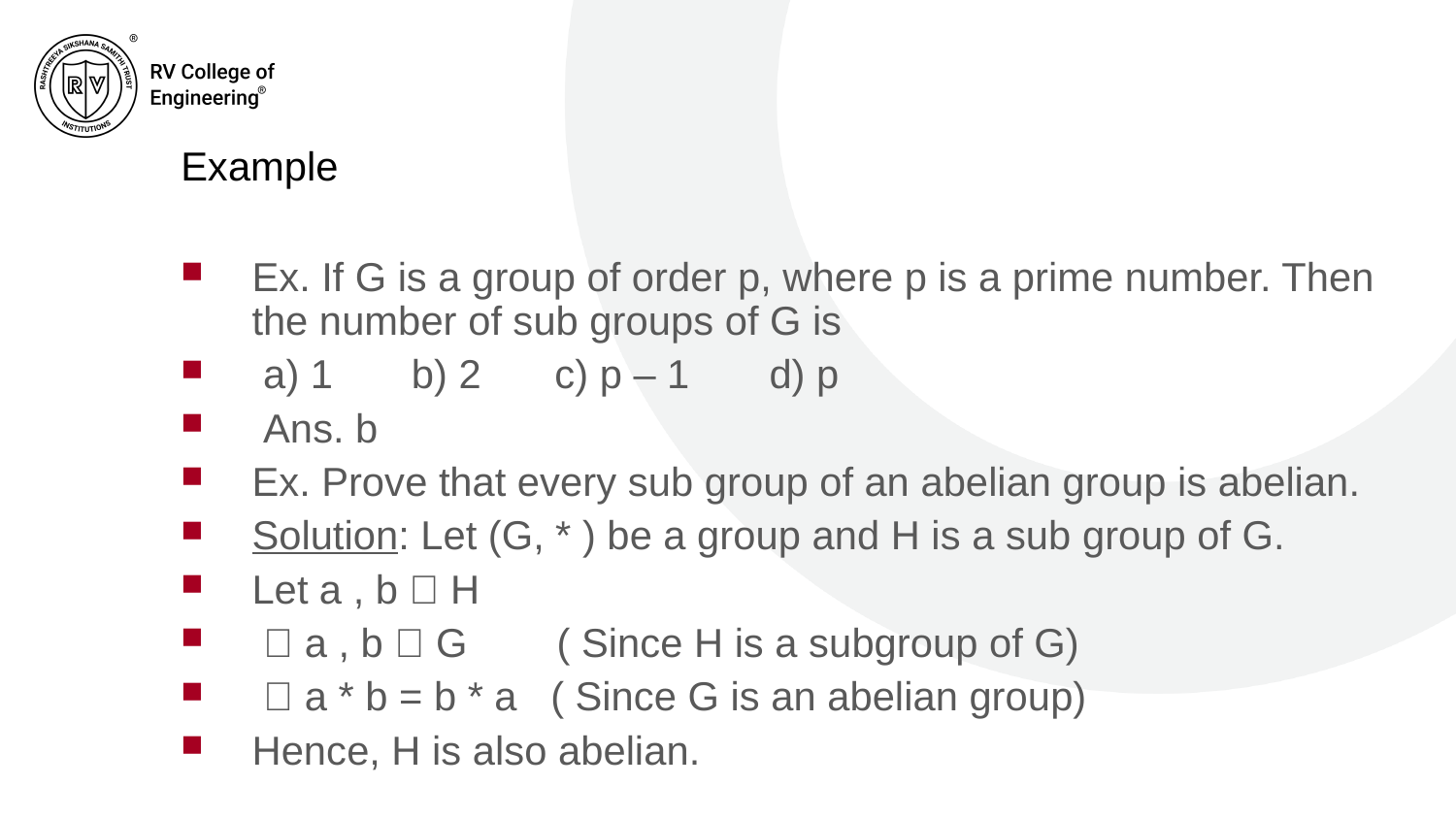

# Example
Ex. If G is a group of order p, where p is a prime number. Then the number of sub groups of G is
 a) 1		b) 2		c) p – 1		d) p
 Ans. b
Ex. Prove that every sub group of an abelian group is abelian.
Solution: Let (G, * ) be a group and H is a sub group of G.
Let a , b ∈ H
 ⇒ a , b ∈ G        ( Since H is a subgroup of G)
 ⇒ a * b = b * a   ( Since G is an abelian group)
Hence, H is also abelian.